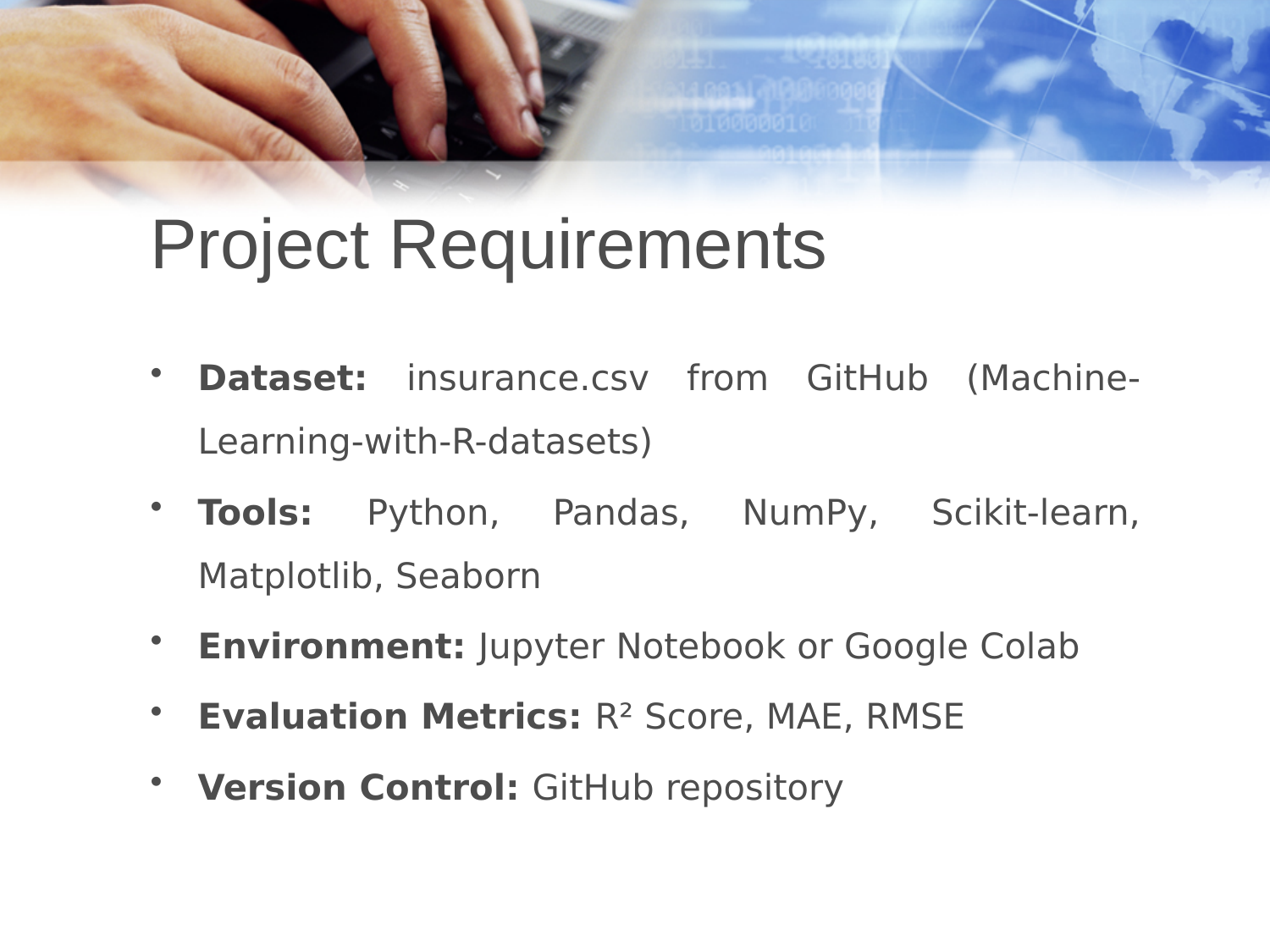

# Project Requirements
Dataset: insurance.csv from GitHub (Machine-Learning-with-R-datasets)
Tools: Python, Pandas, NumPy, Scikit-learn, Matplotlib, Seaborn
Environment: Jupyter Notebook or Google Colab
Evaluation Metrics: R² Score, MAE, RMSE
Version Control: GitHub repository